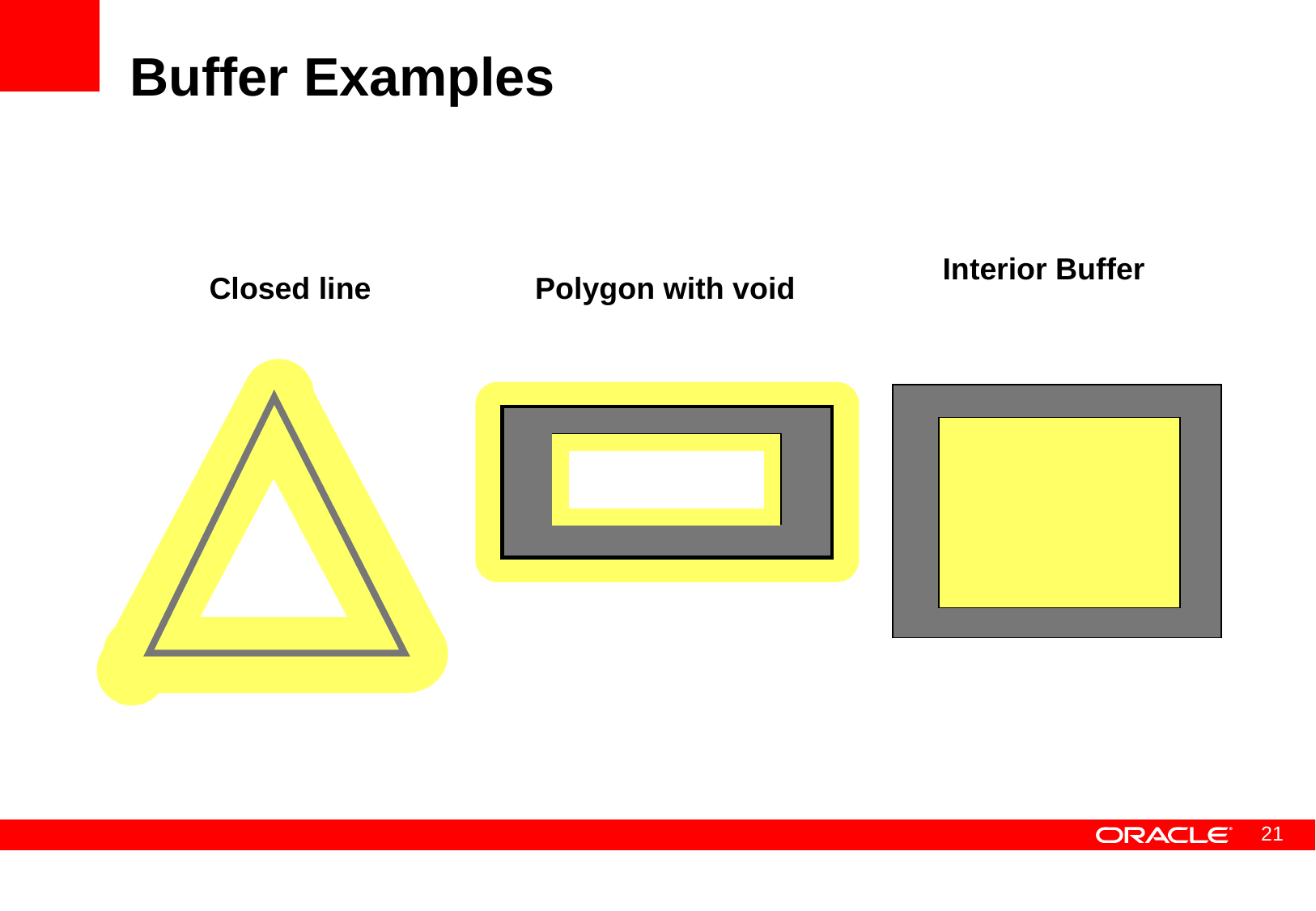

# Buffer Examples
Interior Buffer
Closed line
Polygon with void